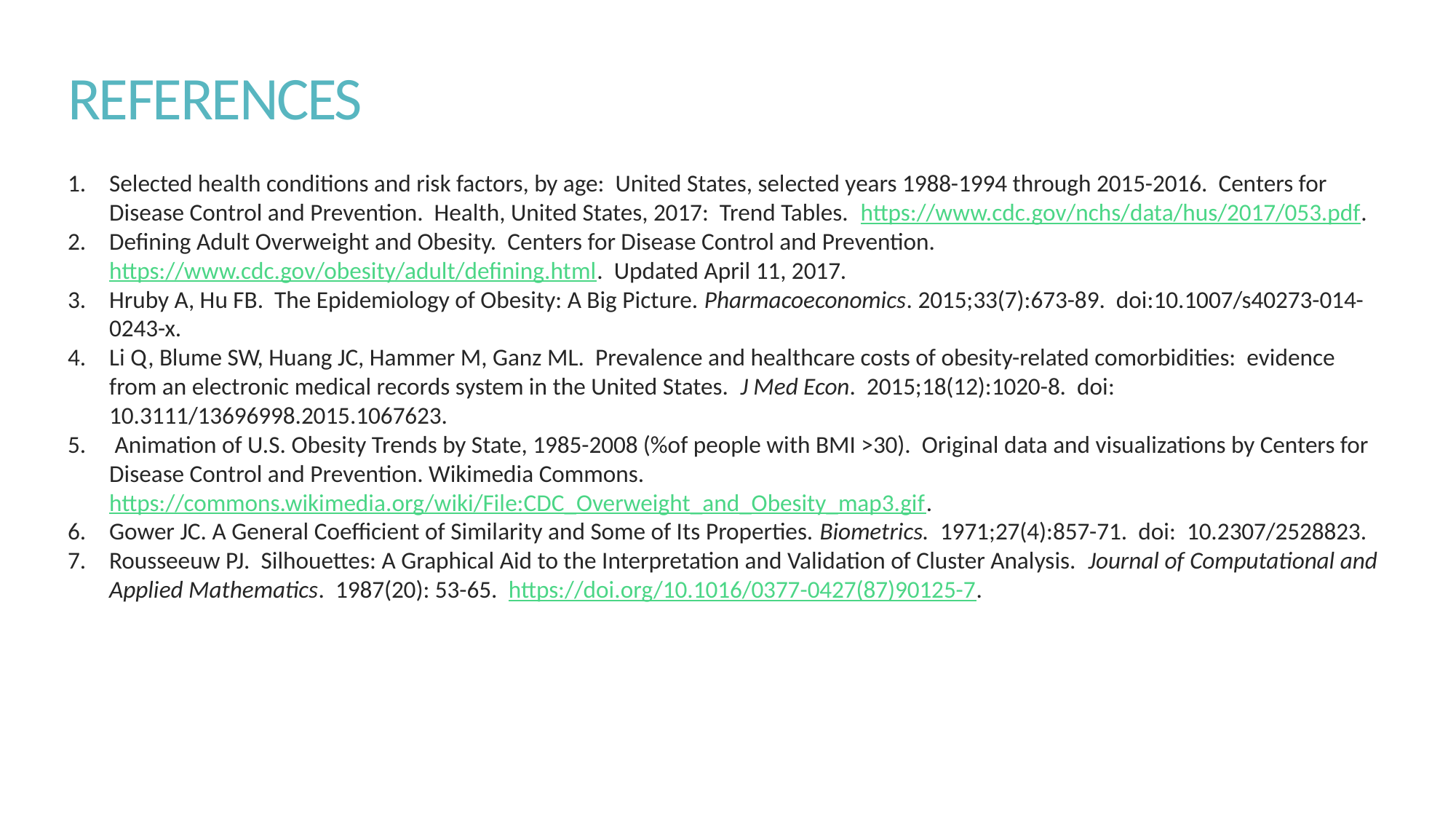

# REFERENCES
Selected health conditions and risk factors, by age:  United States, selected years 1988-1994 through 2015-2016.  Centers for Disease Control and Prevention.  Health, United States, 2017:  Trend Tables.  https://www.cdc.gov/nchs/data/hus/2017/053.pdf.
Defining Adult Overweight and Obesity.  Centers for Disease Control and Prevention.  https://www.cdc.gov/obesity/adult/defining.html.  Updated April 11, 2017.
Hruby A, Hu FB.  The Epidemiology of Obesity: A Big Picture. Pharmacoeconomics. 2015;33(7):673-89.  doi:10.1007/s40273-014-0243-x.
Li Q, Blume SW, Huang JC, Hammer M, Ganz ML.  Prevalence and healthcare costs of obesity-related comorbidities:  evidence from an electronic medical records system in the United States.  J Med Econ.  2015;18(12):1020-8.  doi:  10.3111/13696998.2015.1067623.
 Animation of U.S. Obesity Trends by State, 1985-2008 (%of people with BMI >30).  Original data and visualizations by Centers for Disease Control and Prevention. Wikimedia Commons.  https://commons.wikimedia.org/wiki/File:CDC_Overweight_and_Obesity_map3.gif.
Gower JC. A General Coefficient of Similarity and Some of Its Properties. Biometrics.  1971;27(4):857-71.  doi:  10.2307/2528823.
Rousseeuw PJ.  Silhouettes: A Graphical Aid to the Interpretation and Validation of Cluster Analysis.  Journal of Computational and Applied Mathematics.  1987(20): 53-65.  https://doi.org/10.1016/0377-0427(87)90125-7.